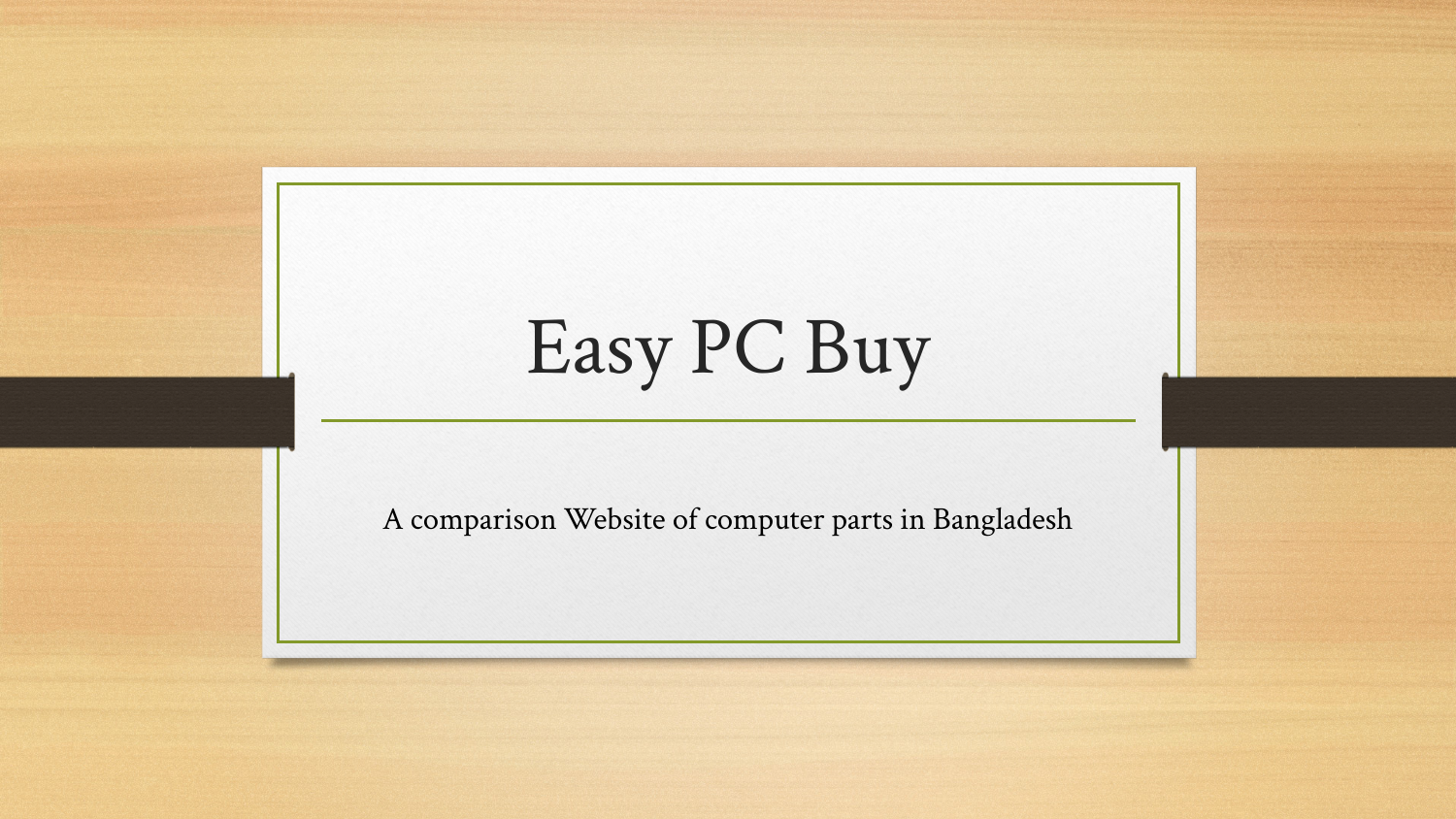

# Easy PC Buy
A comparison Website of computer parts in Bangladesh